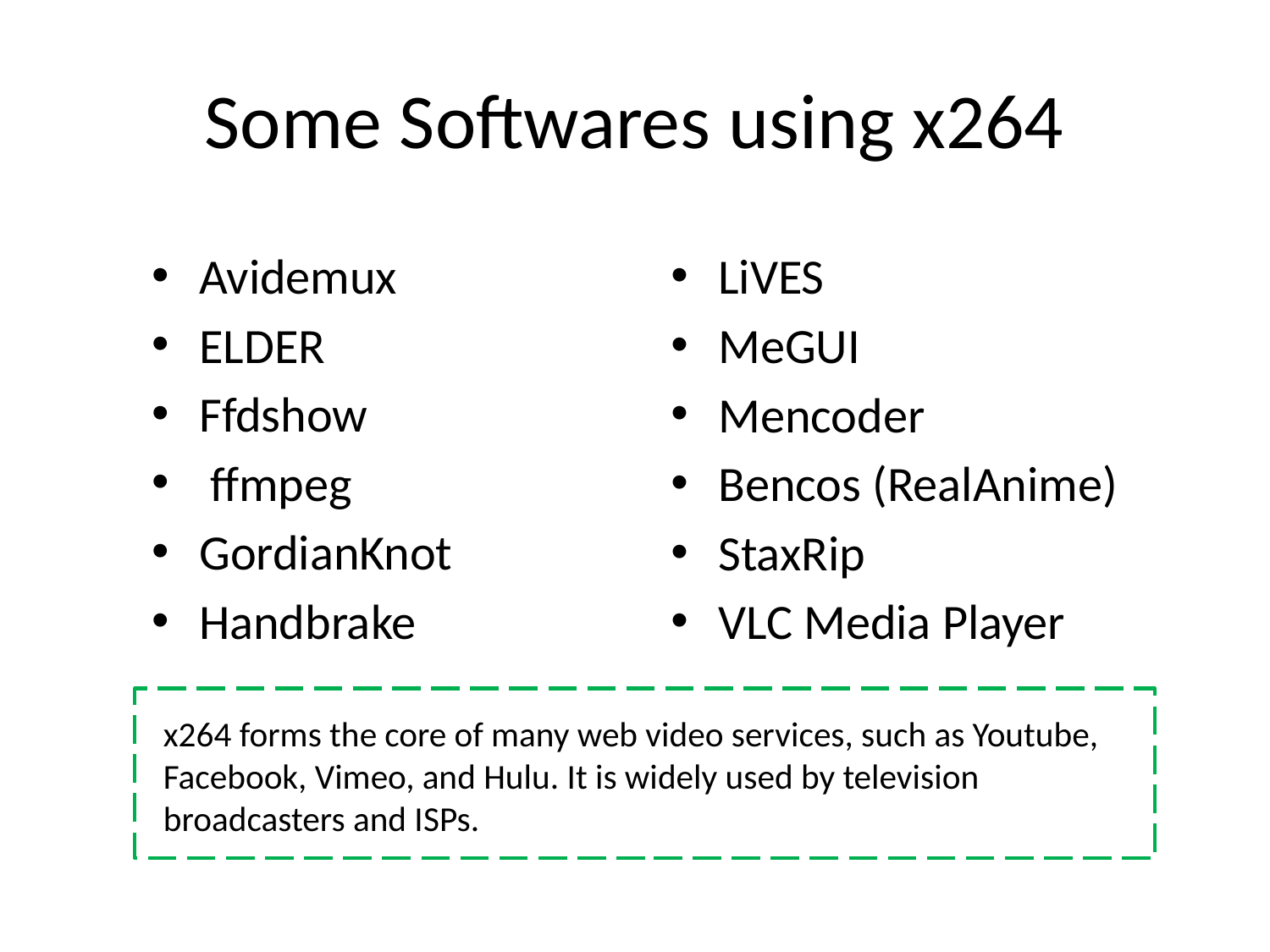

# Some Softwares using x264
Avidemux
ELDER
Ffdshow
 ffmpeg
GordianKnot
Handbrake
LiVES
MeGUI
Mencoder
Bencos (RealAnime)
StaxRip
VLC Media Player

x264 forms the core of many web video services, such as Youtube, Facebook, Vimeo, and Hulu. It is widely used by television broadcasters and ISPs.